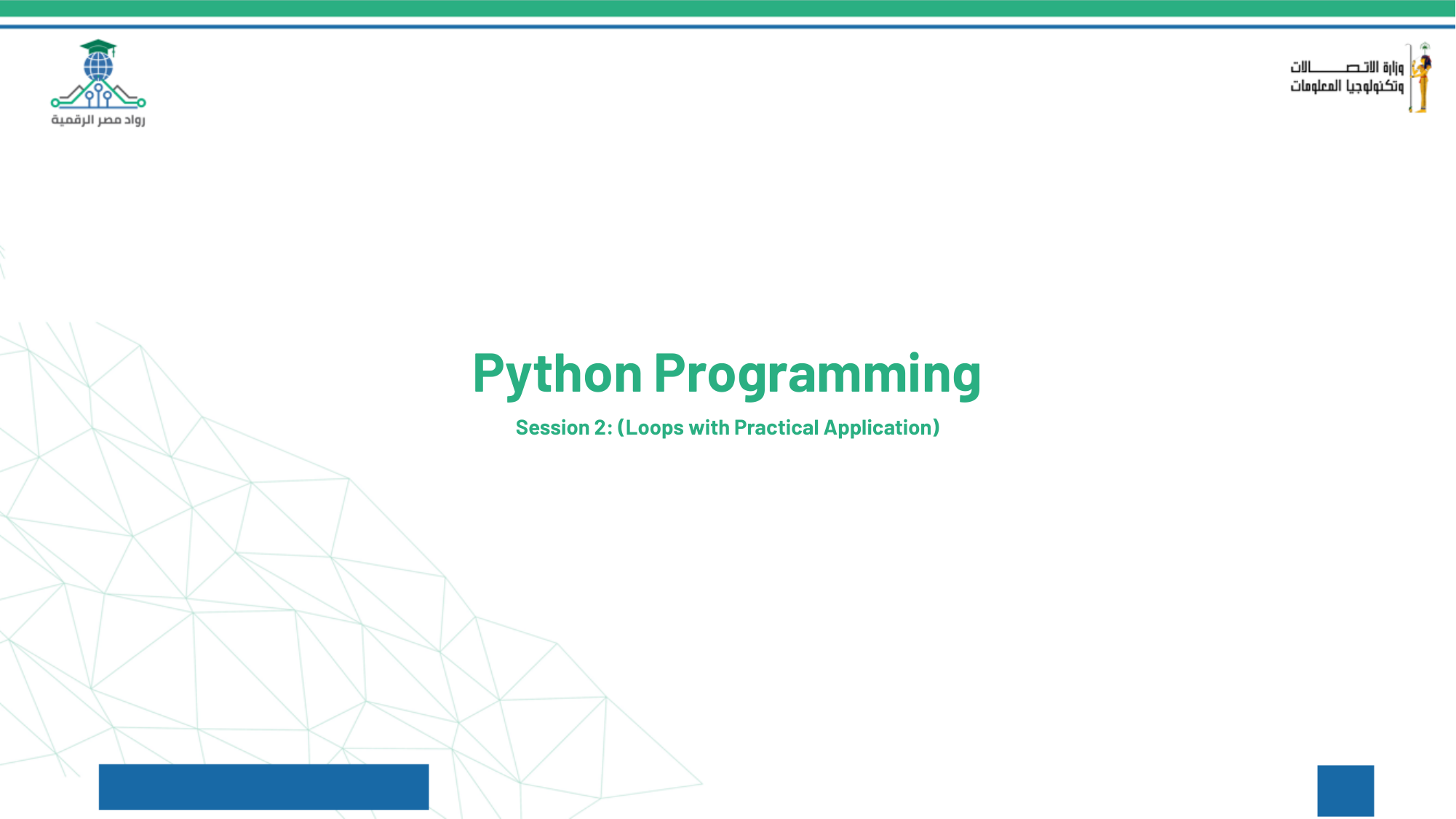

Python Programming
Session 2: (Loops with Practical Application)